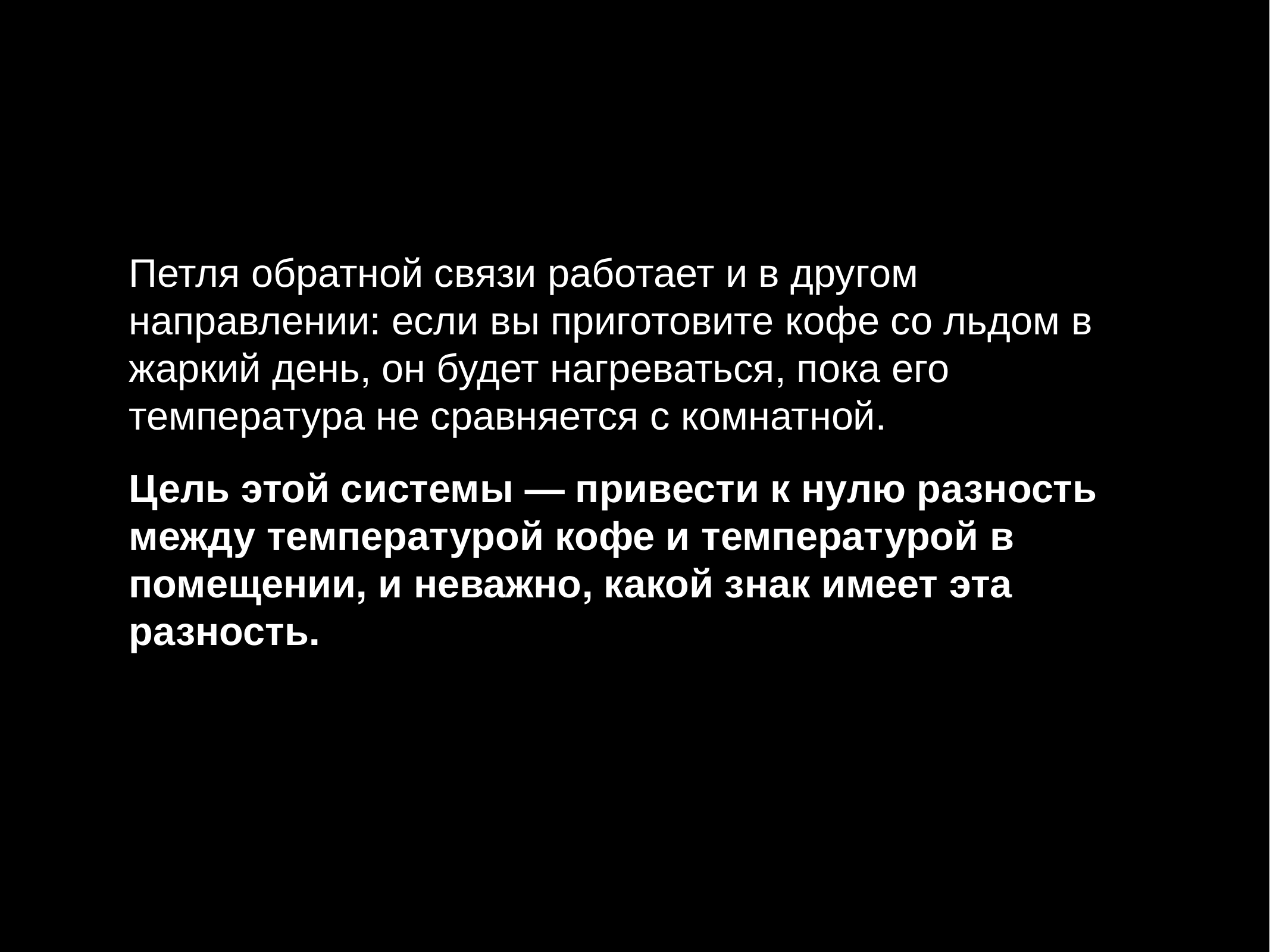

16
Петля обратной связи работает и в другом направлении: если вы приготовите кофе со льдом в жаркий день, он будет нагреваться, пока его температура не сравняется с комнатной.
Цель этой системы — привести к нулю разность между температурой кофе и температурой в помещении, и неважно, какой знак имеет эта разность.